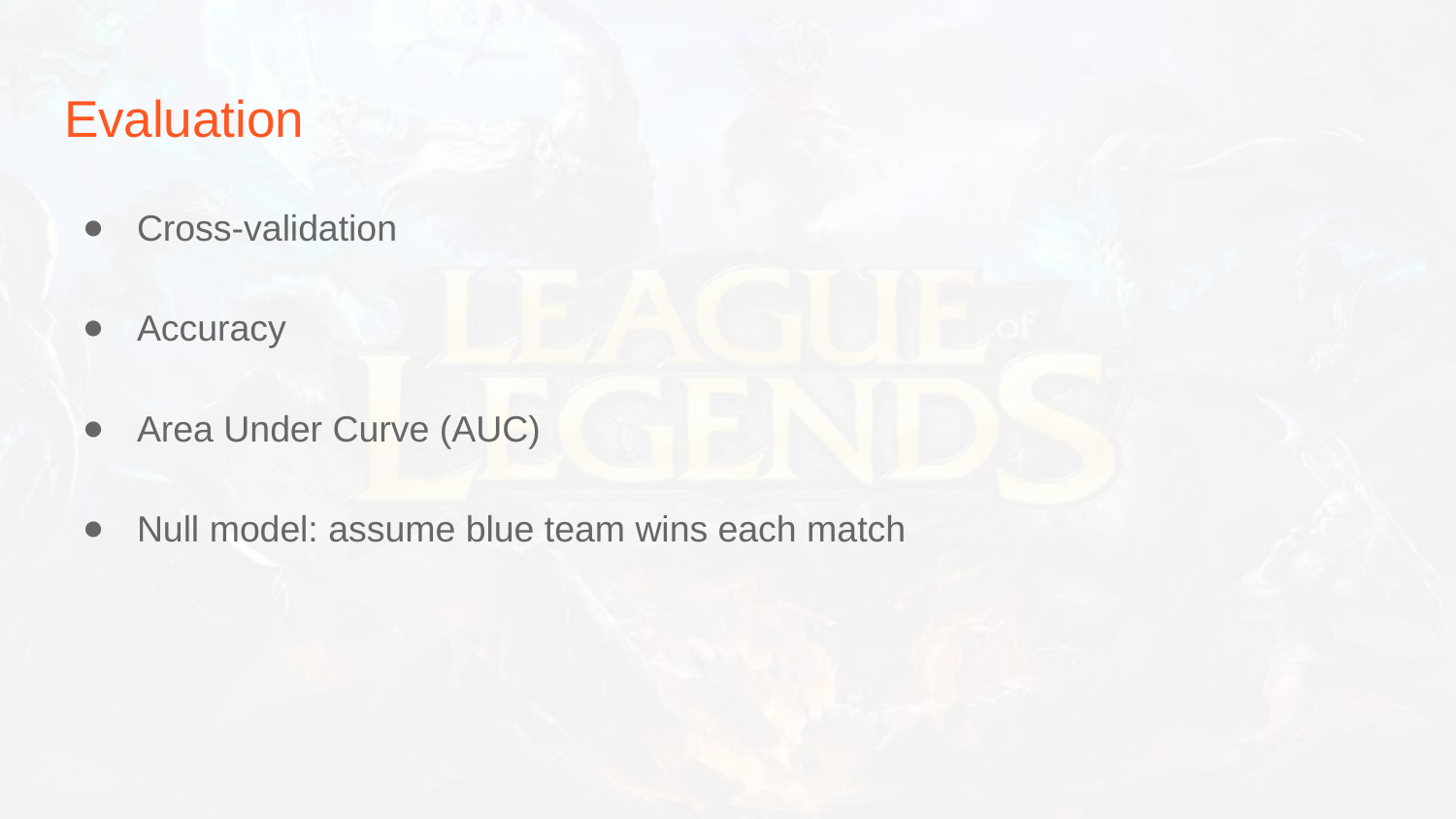

# Evaluation
Cross-validation

Accuracy

Area Under Curve (AUC)

Null model: assume blue team wins each match